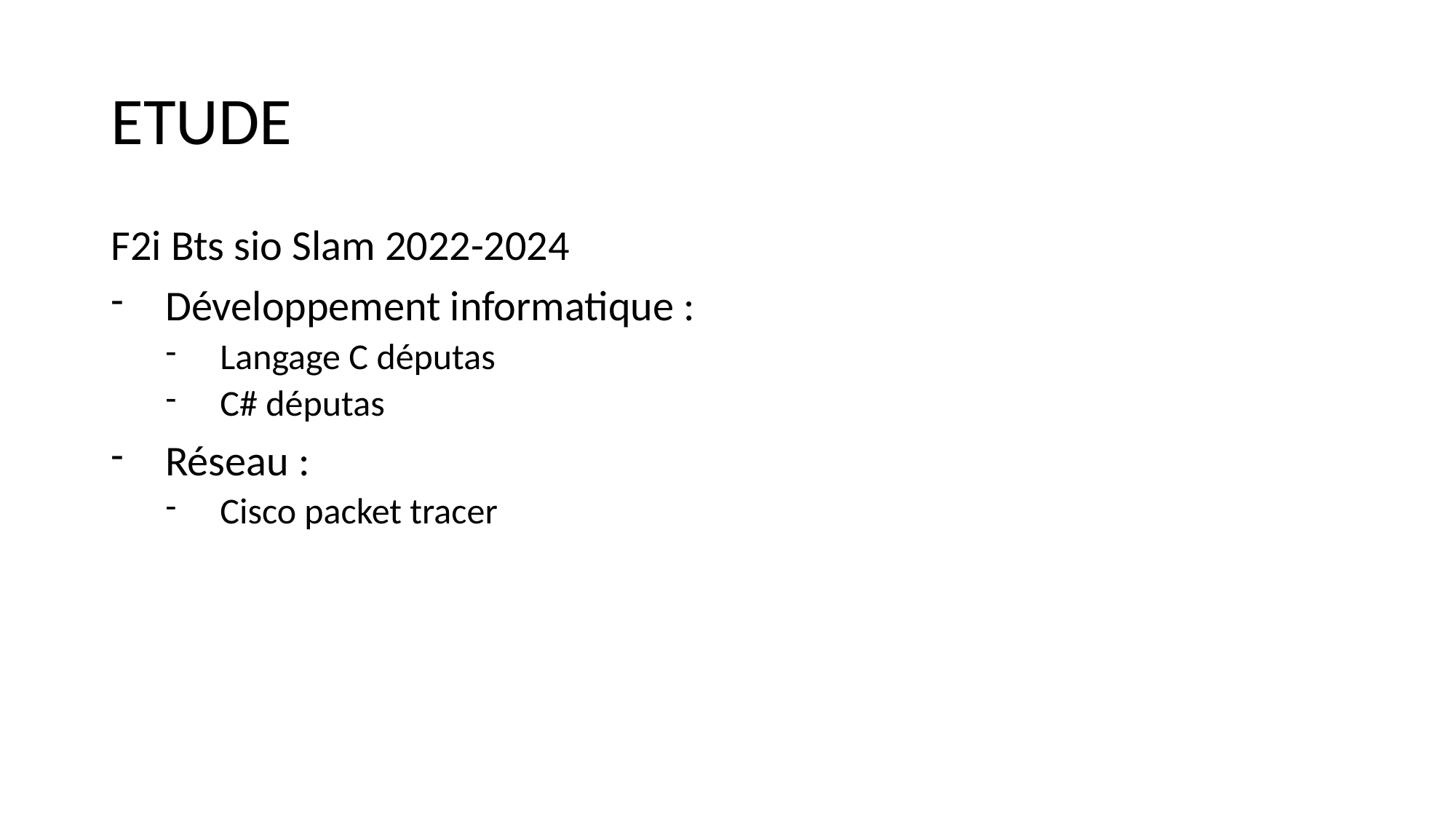

# ETUDE
F2i Bts sio Slam 2022-2024
Développement informatique :
Langage C députas
C# députas
Réseau :
Cisco packet tracer